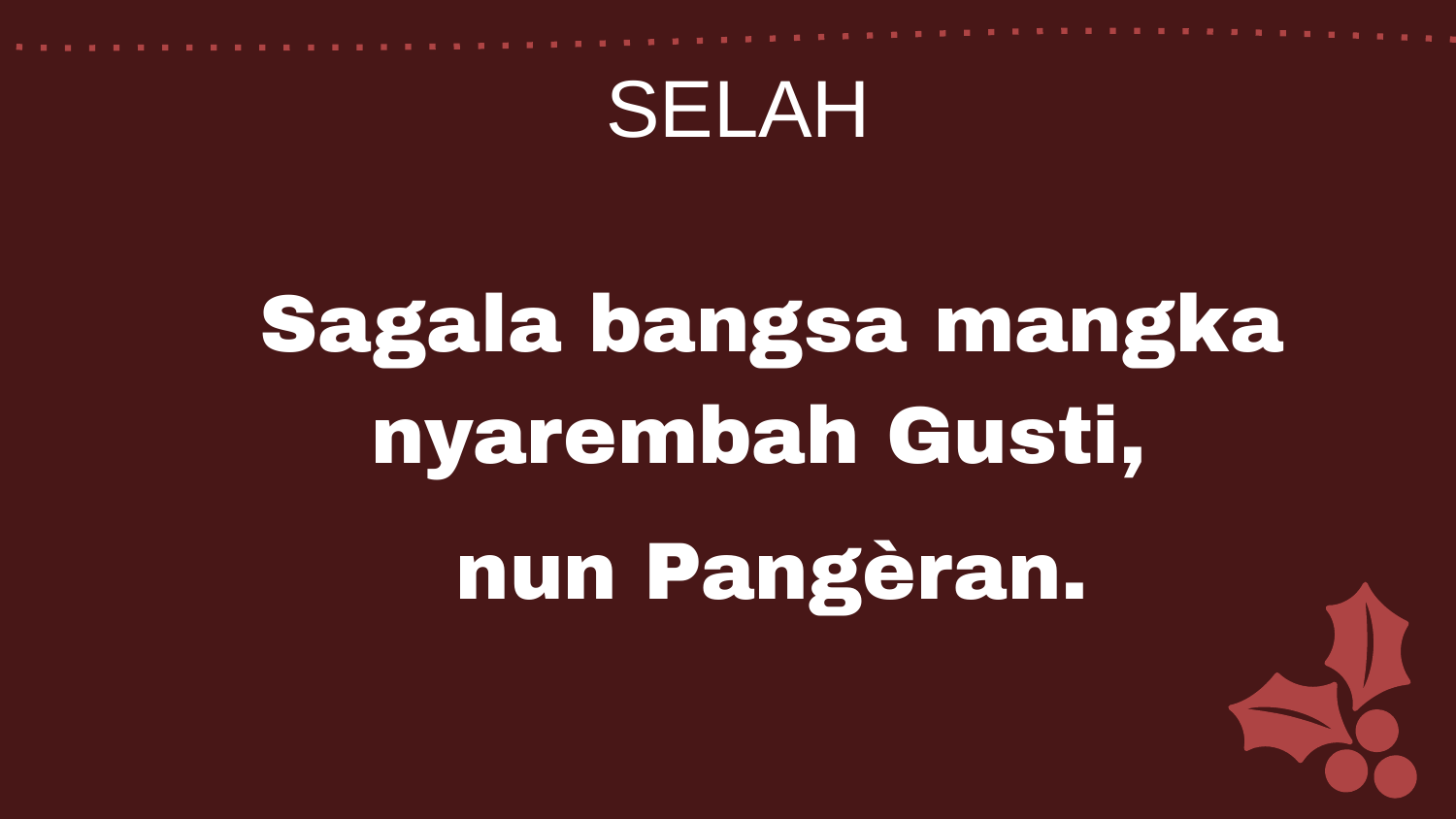

SELAH
Sagala bangsa mangka nyarembah Gusti,
nun Pangèran.